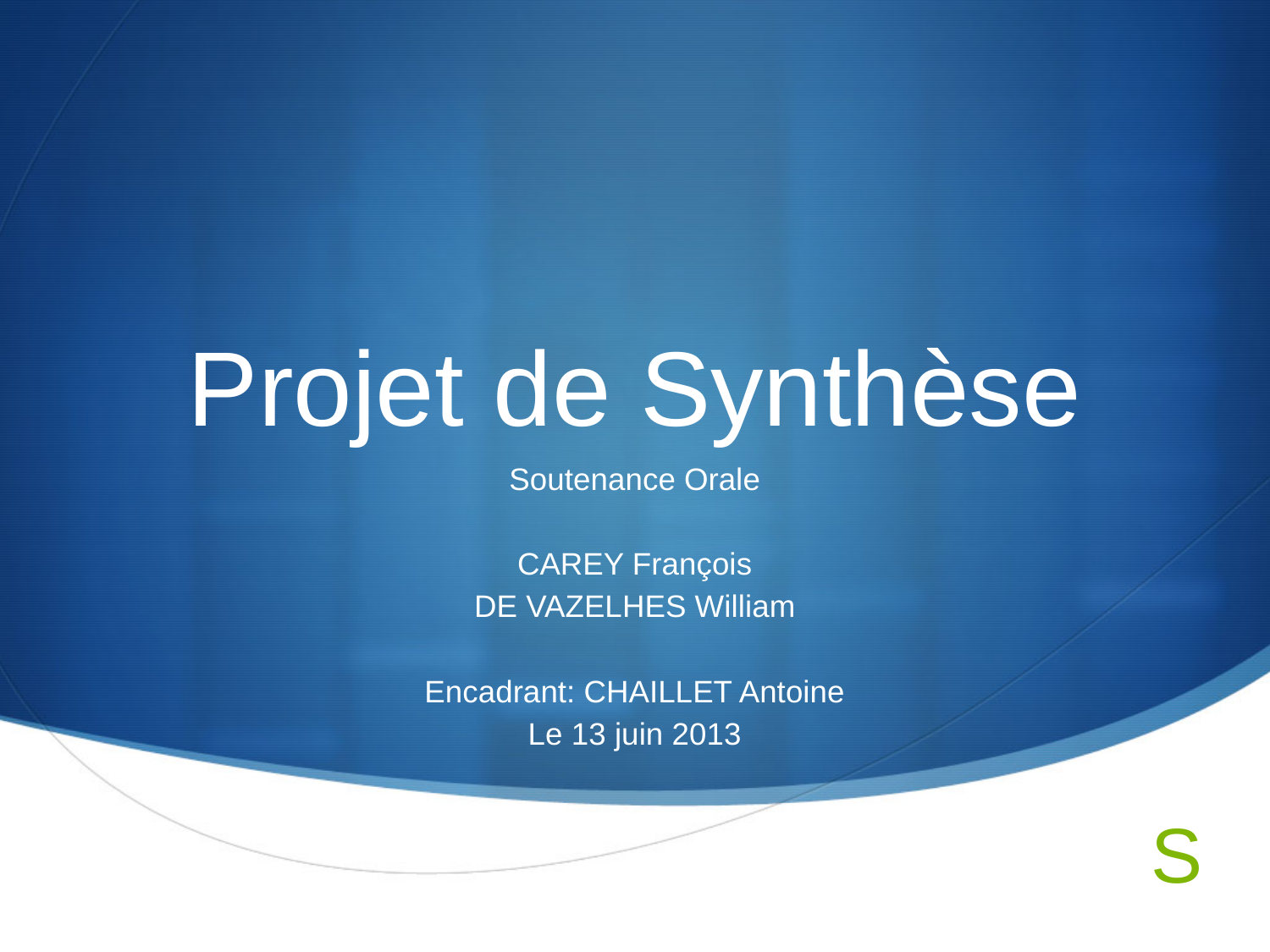

# Projet de Synthèse
Soutenance Orale

CAREY François
DE VAZELHES William

Encadrant: CHAILLET Antoine
Le 13 juin 2013